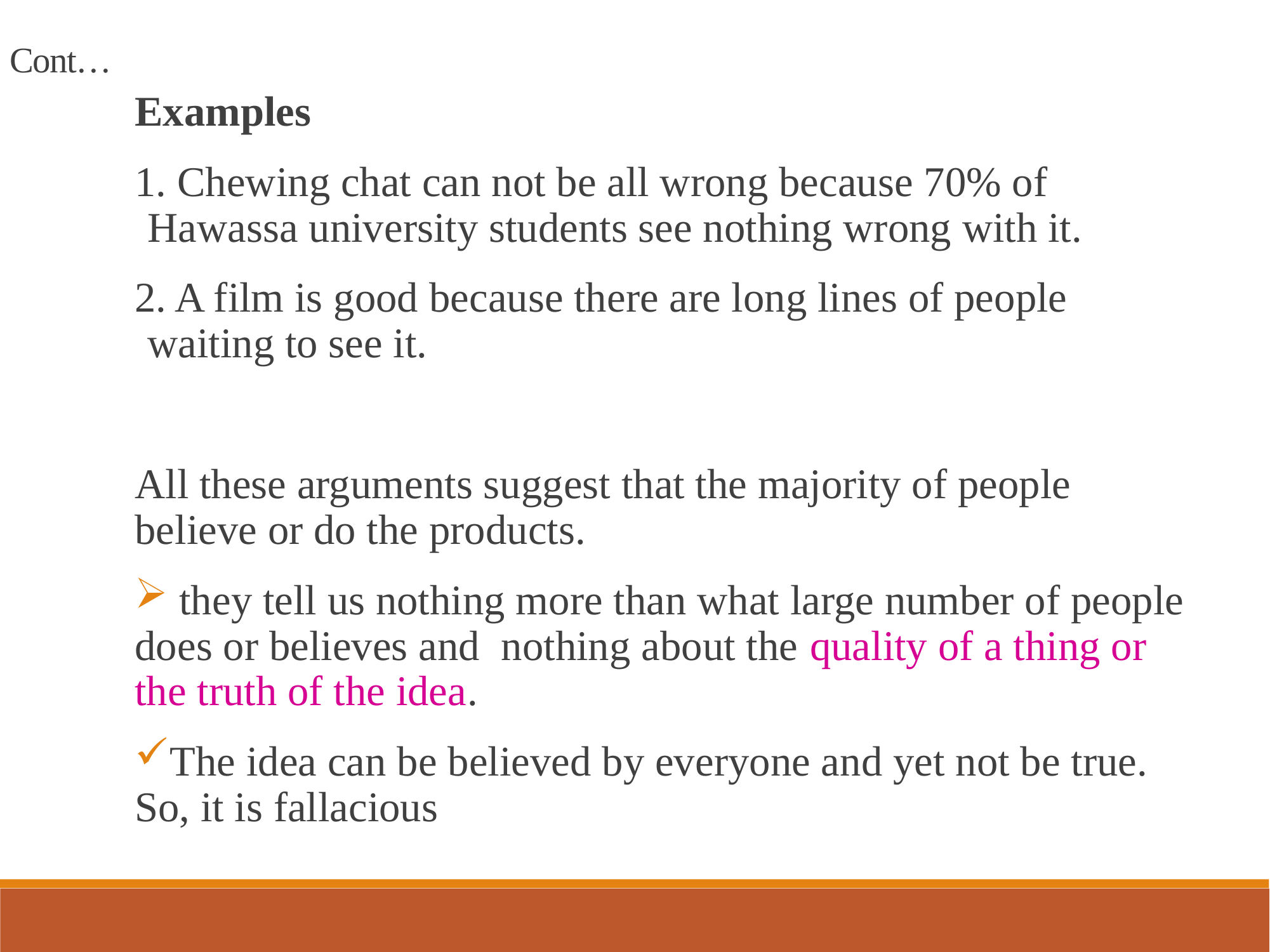

Cont…
Examples
1. Chewing chat can not be all wrong because 70% of Hawassa university students see nothing wrong with it.
2. A film is good because there are long lines of people waiting to see it.

All these arguments suggest that the majority of people believe or do the products.
 they tell us nothing more than what large number of people does or believes and  nothing about the quality of a thing or the truth of the idea.
The idea can be believed by everyone and yet not be true. So, it is fallacious